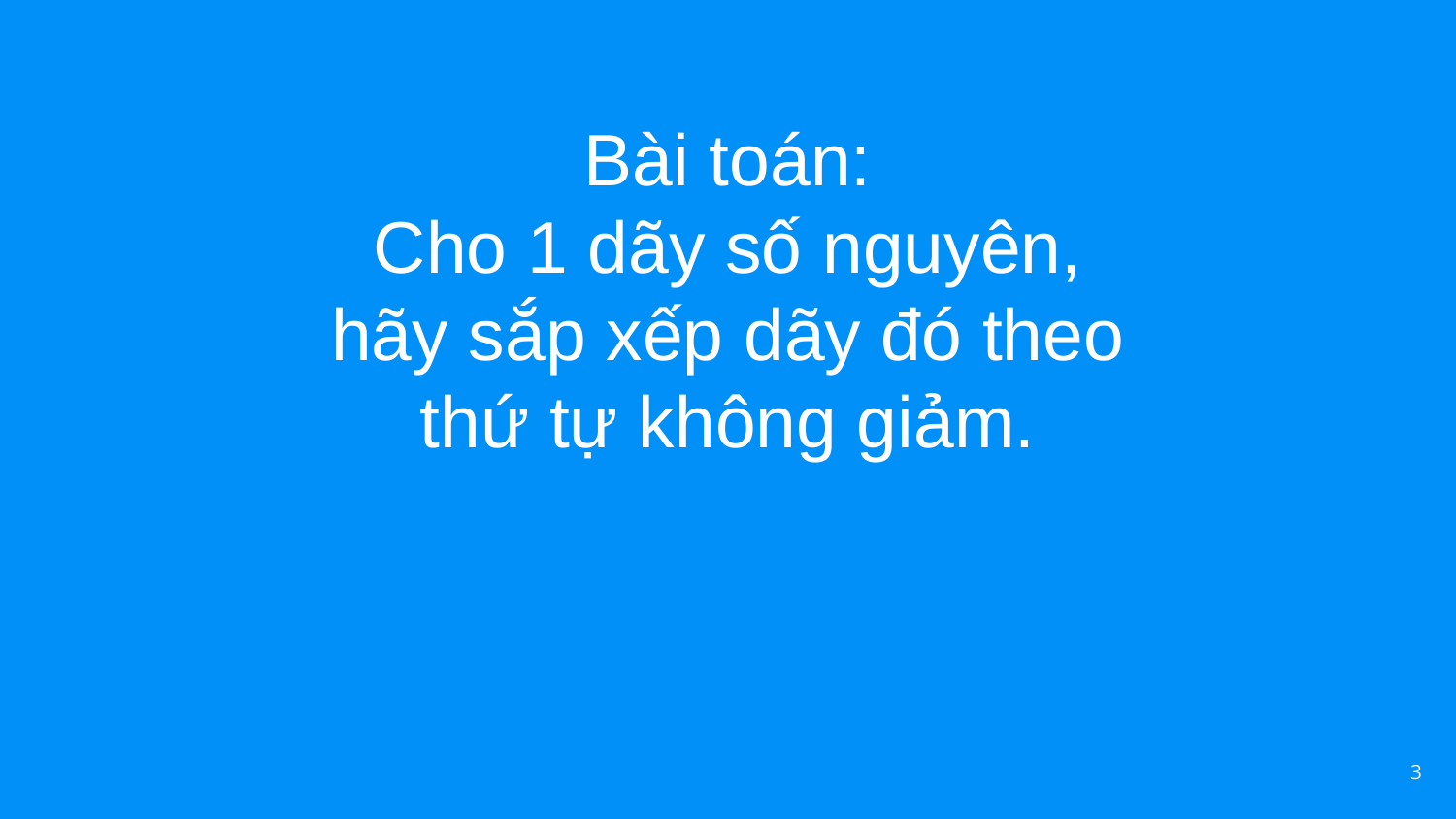

Bài toán:
Cho 1 dãy số nguyên, hãy sắp xếp dãy đó theo thứ tự không giảm.
3